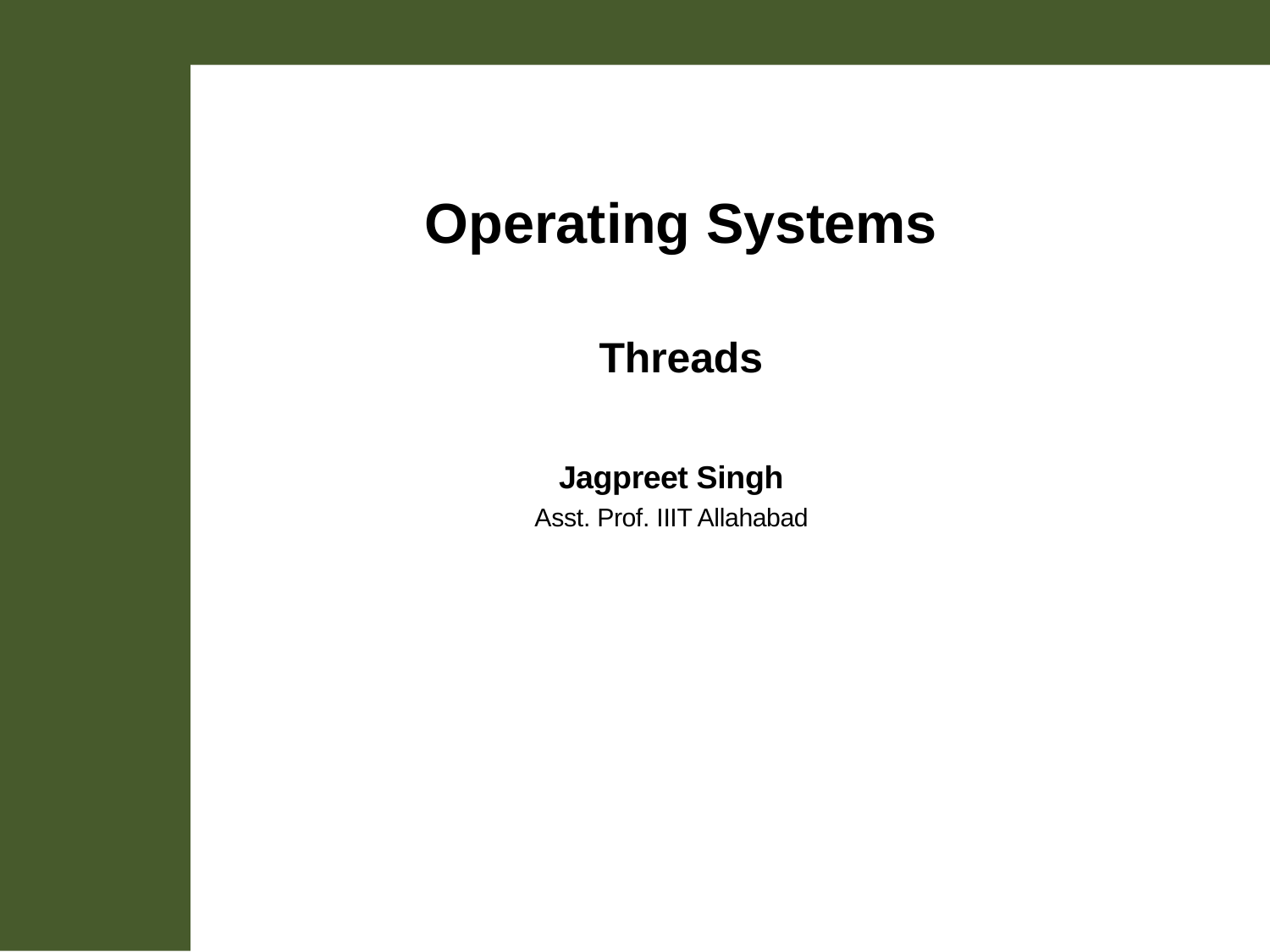

Operating Systems

Threads
Jagpreet Singh
Asst. Prof. IIIT Allahabad